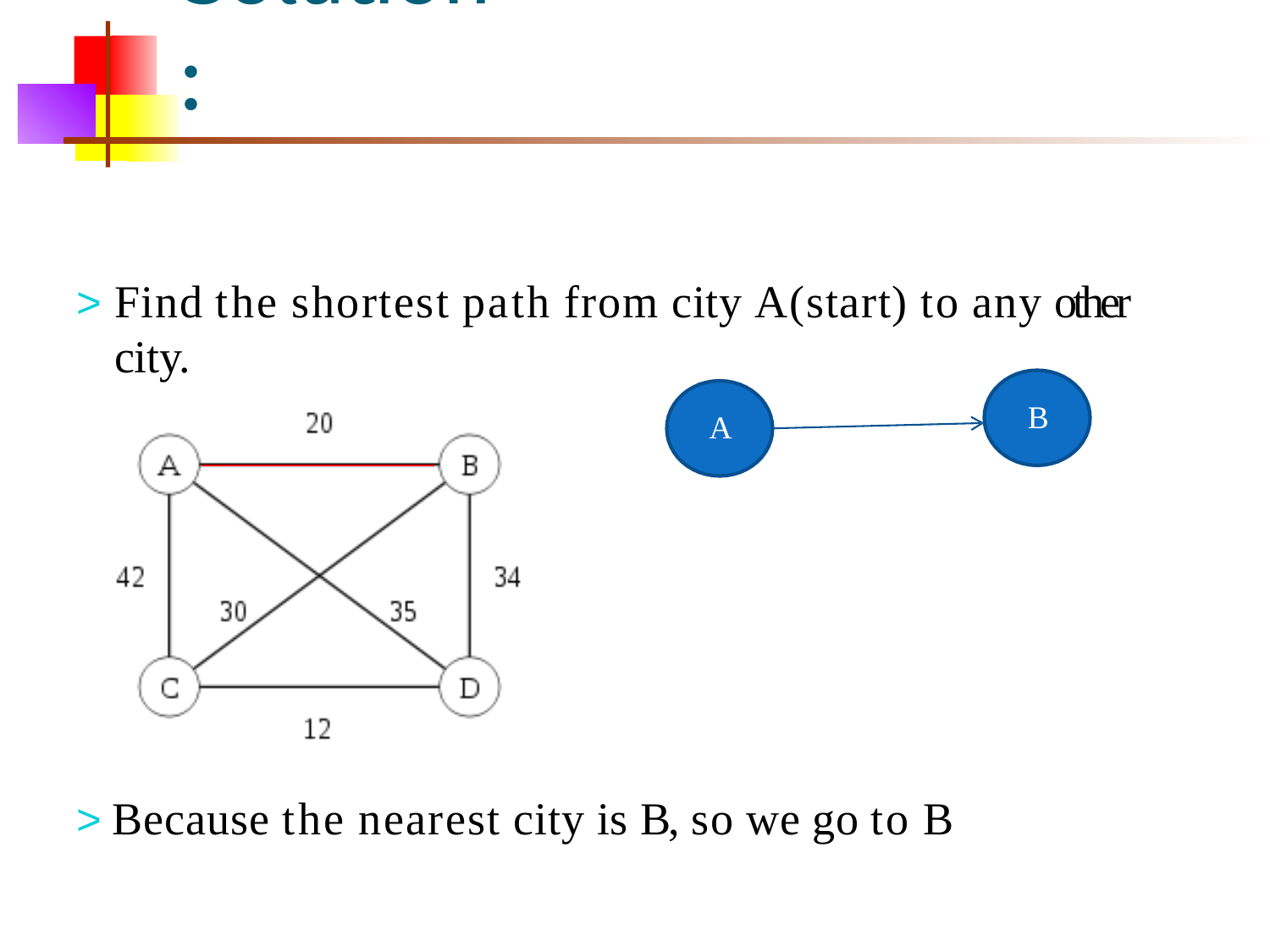

# Solution:
>           	Find the shortest path from city A(start) to any other  city.

B
A

>          Because the nearest city is B, so we go to B